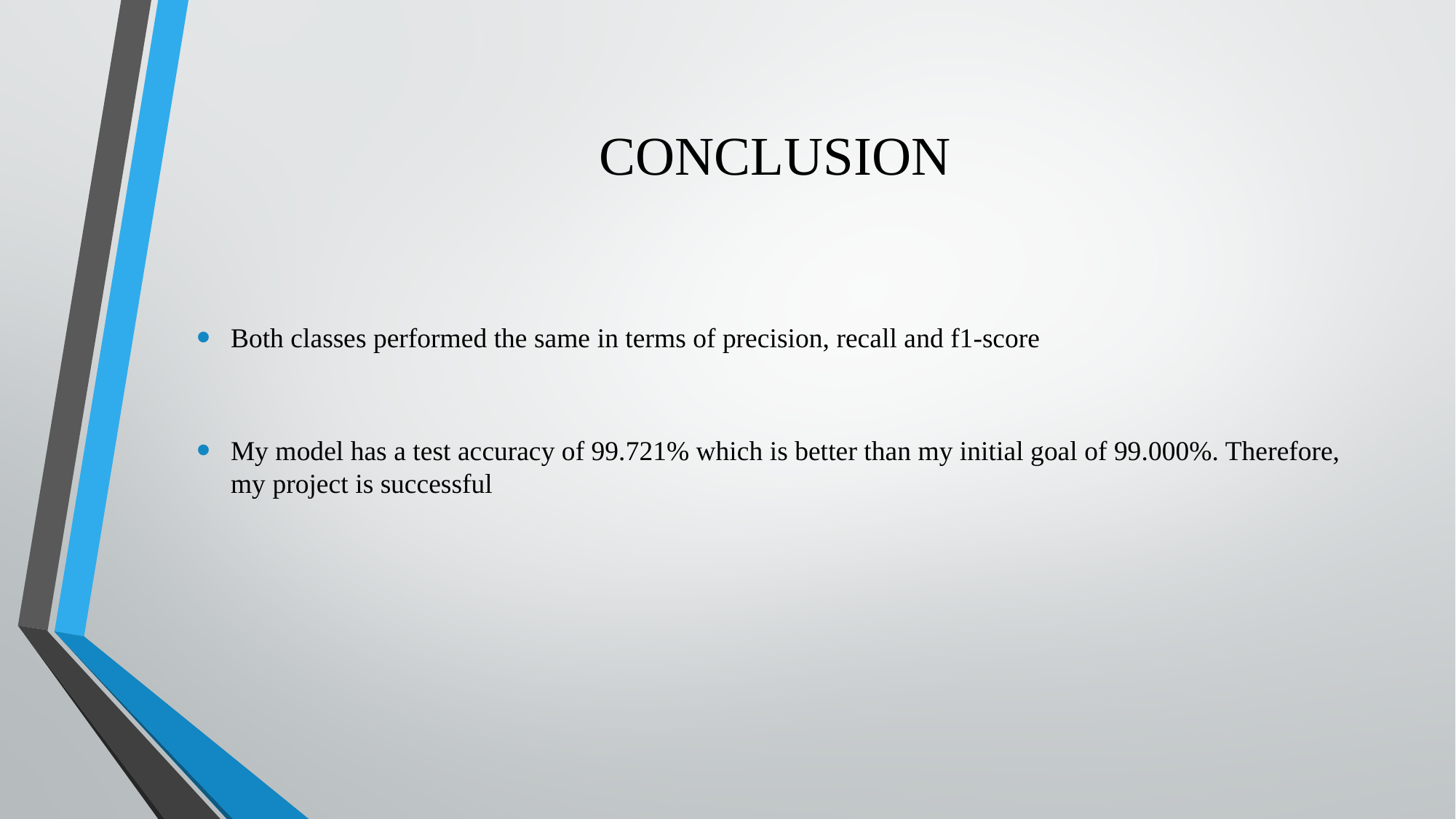

# CONCLUSION
Both classes performed the same in terms of precision, recall and f1-score

My model has a test accuracy of 99.721% which is better than my initial goal of 99.000%. Therefore, my project is successful